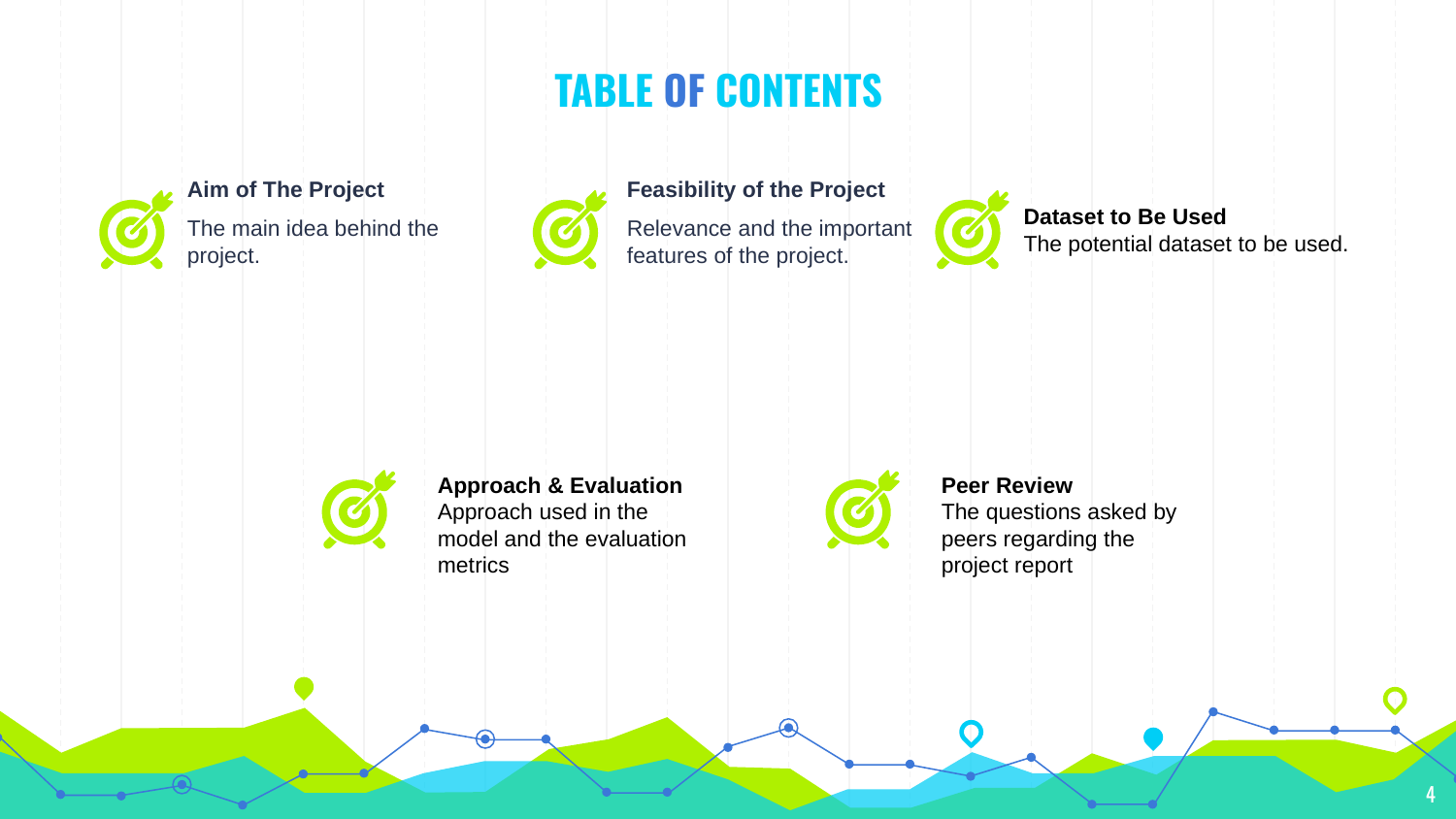

# TABLE OF CONTENTS
Aim of The Project
The main idea behind the project.
Feasibility of the Project
Relevance and the important features of the project.
Dataset to Be Used
The potential dataset to be used.

Approach & Evaluation
Approach used in the model and the evaluation metrics
Peer Review
The questions asked by peers regarding the project report

4